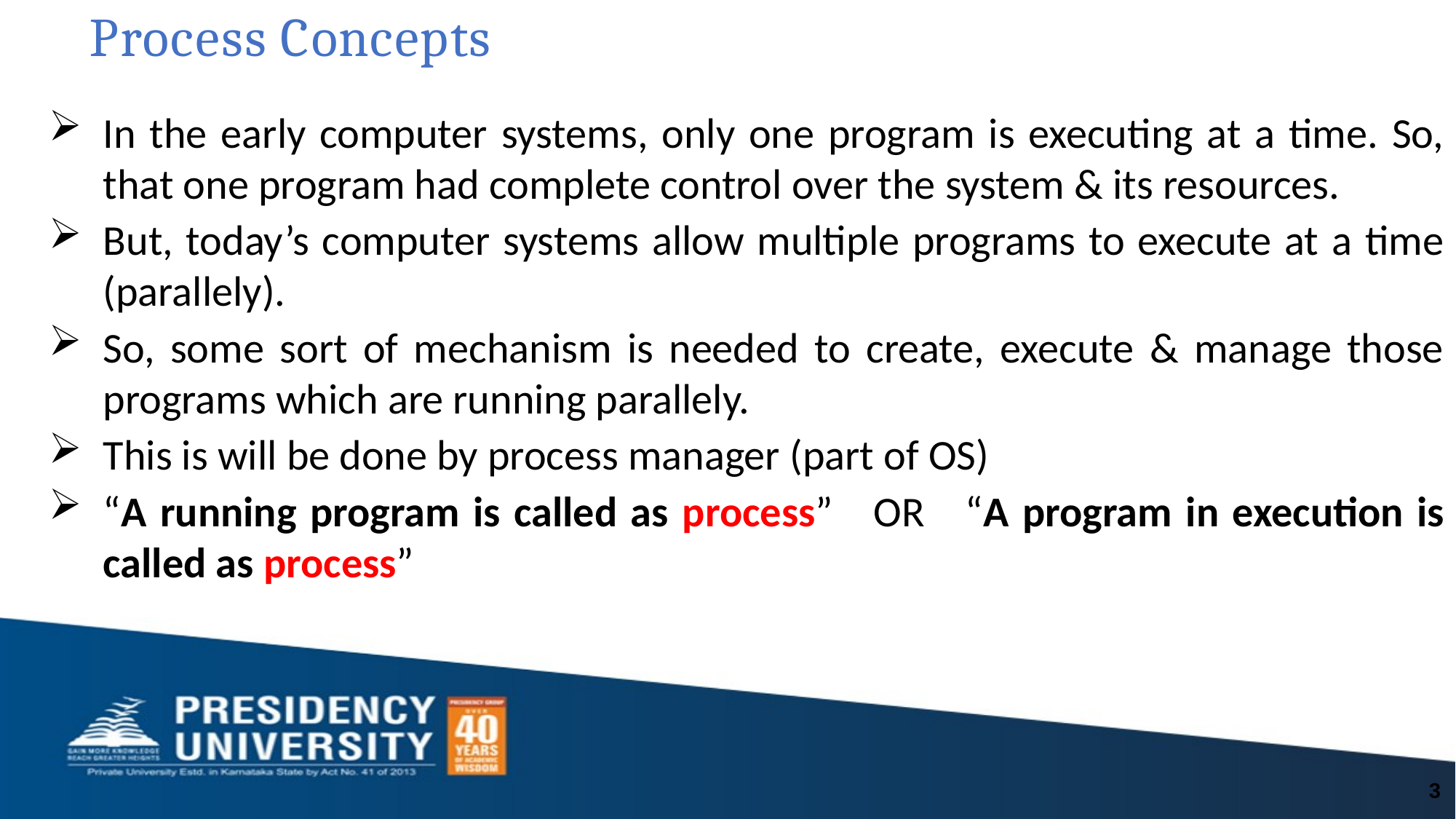

# Process Concepts
In the early computer systems, only one program is executing at a time. So, that one program had complete control over the system & its resources.
But, today’s computer systems allow multiple programs to execute at a time (parallely).
So, some sort of mechanism is needed to create, execute & manage those programs which are running parallely.
This is will be done by process manager (part of OS)
“A running program is called as process”   OR   “A program in execution is called as process”

3